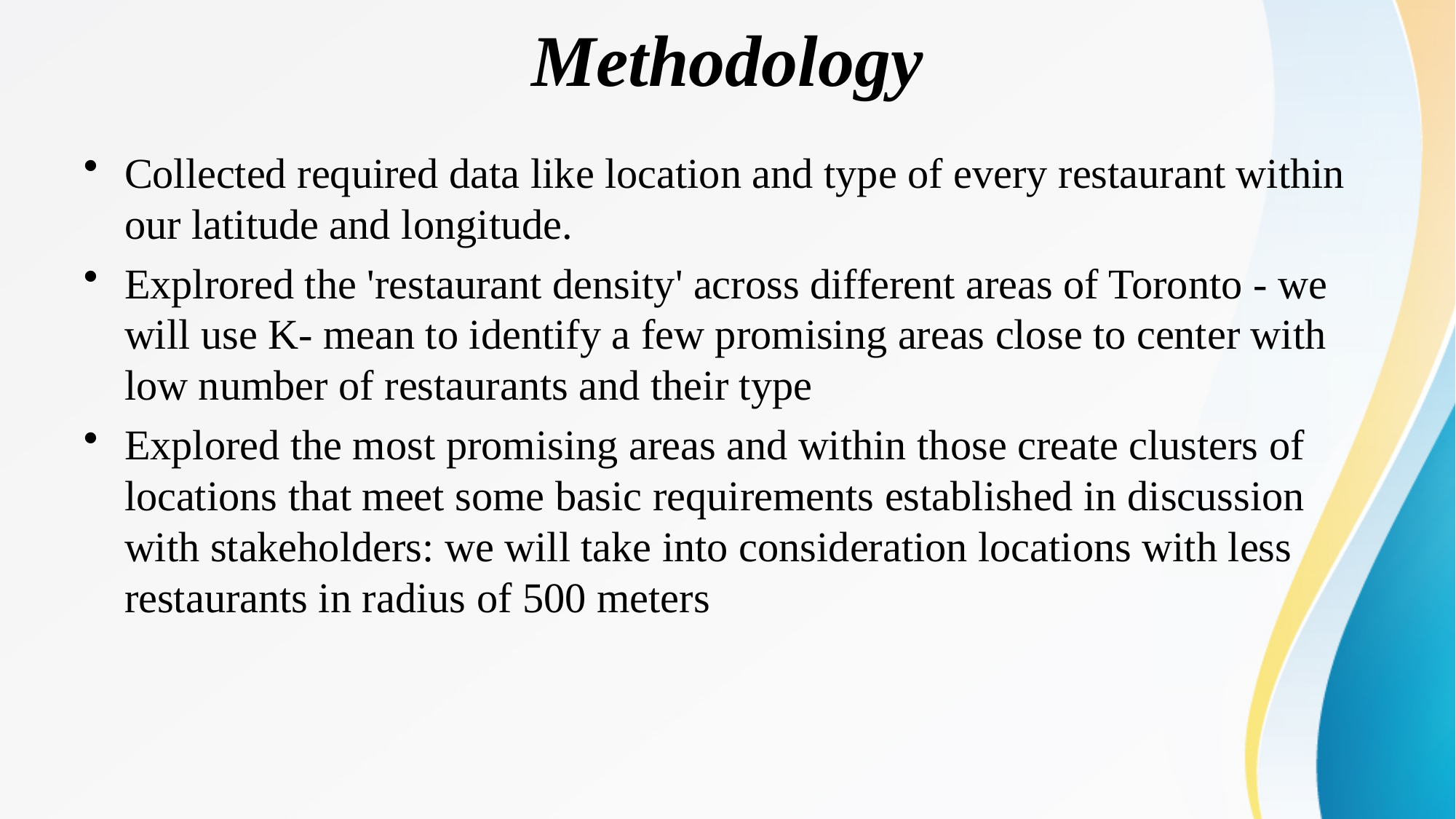

# Methodology
Collected required data like location and type of every restaurant within our latitude and longitude.
Explrored the 'restaurant density' across different areas of Toronto - we will use K- mean to identify a few promising areas close to center with low number of restaurants and their type
Explored the most promising areas and within those create clusters of locations that meet some basic requirements established in discussion with stakeholders: we will take into consideration locations with less restaurants in radius of 500 meters